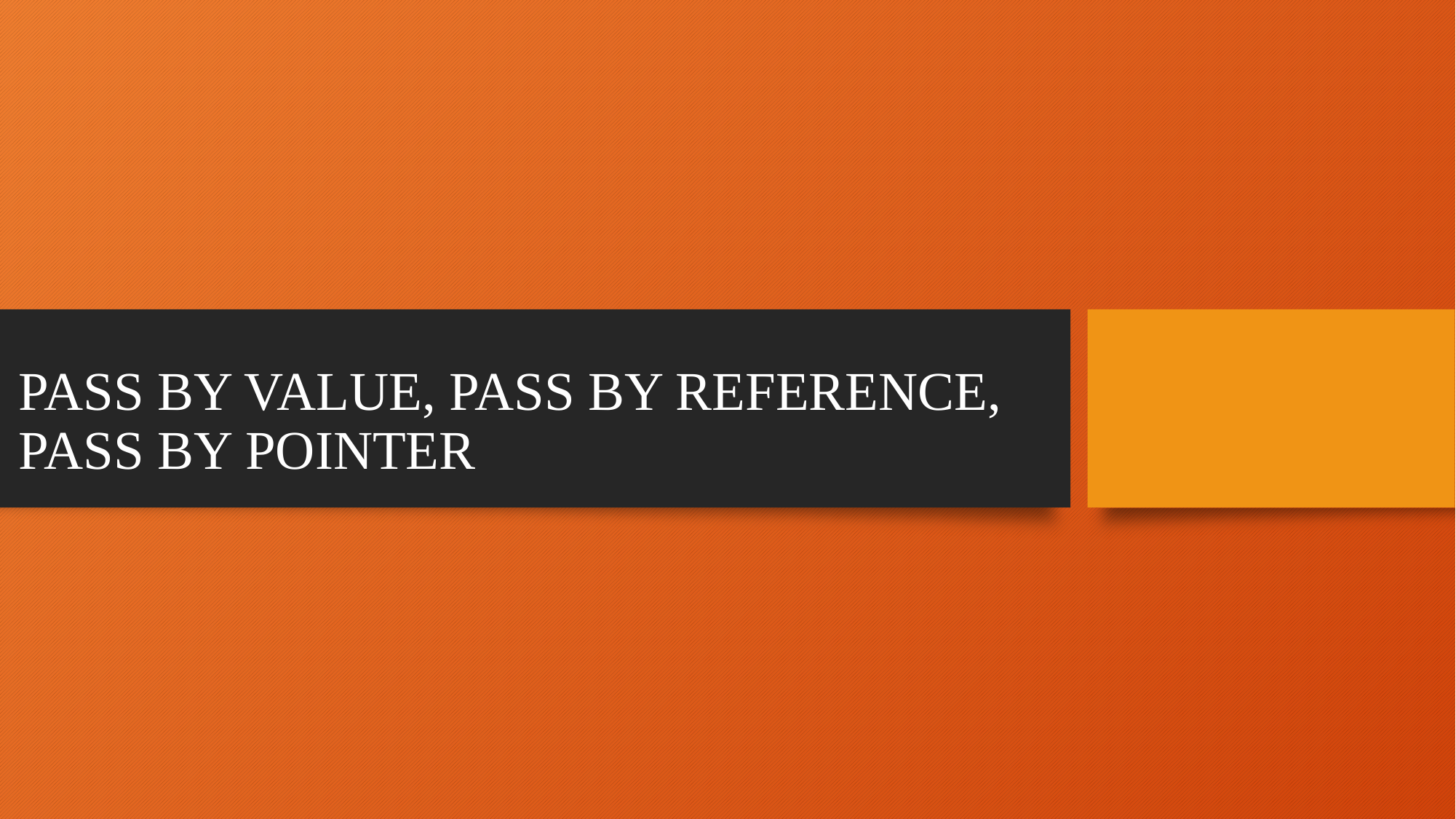

# PASS BY VALUE, PASS BY REFERENCE, PASS BY POINTER